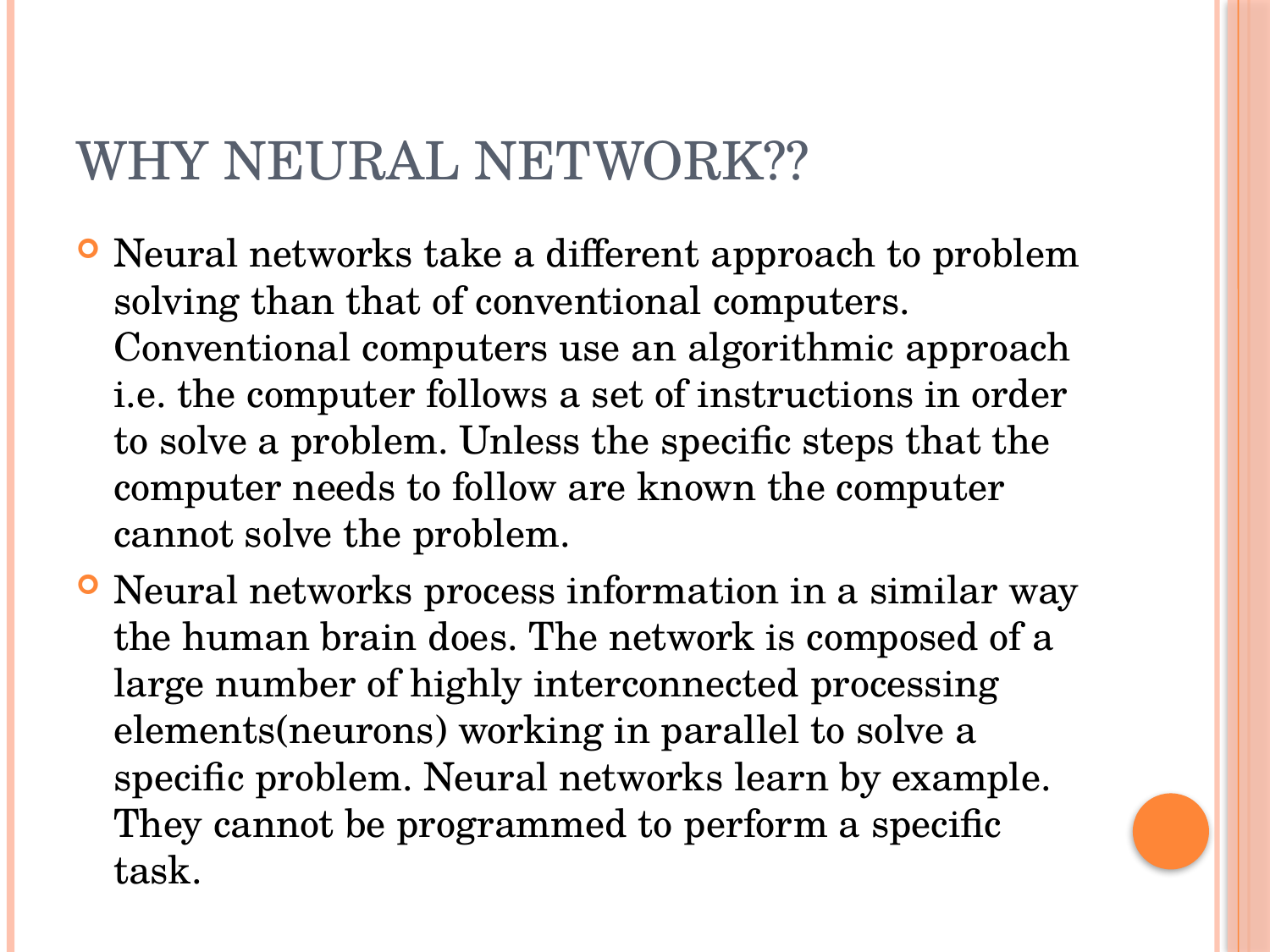

# Why Neural Network??
Neural networks take a different approach to problem solving than that of conventional computers. Conventional computers use an algorithmic approach i.e. the computer follows a set of instructions in order to solve a problem. Unless the specific steps that the computer needs to follow are known the computer cannot solve the problem.
Neural networks process information in a similar way the human brain does. The network is composed of a large number of highly interconnected processing elements(neurons) working in parallel to solve a specific problem. Neural networks learn by example. They cannot be programmed to perform a specific task.